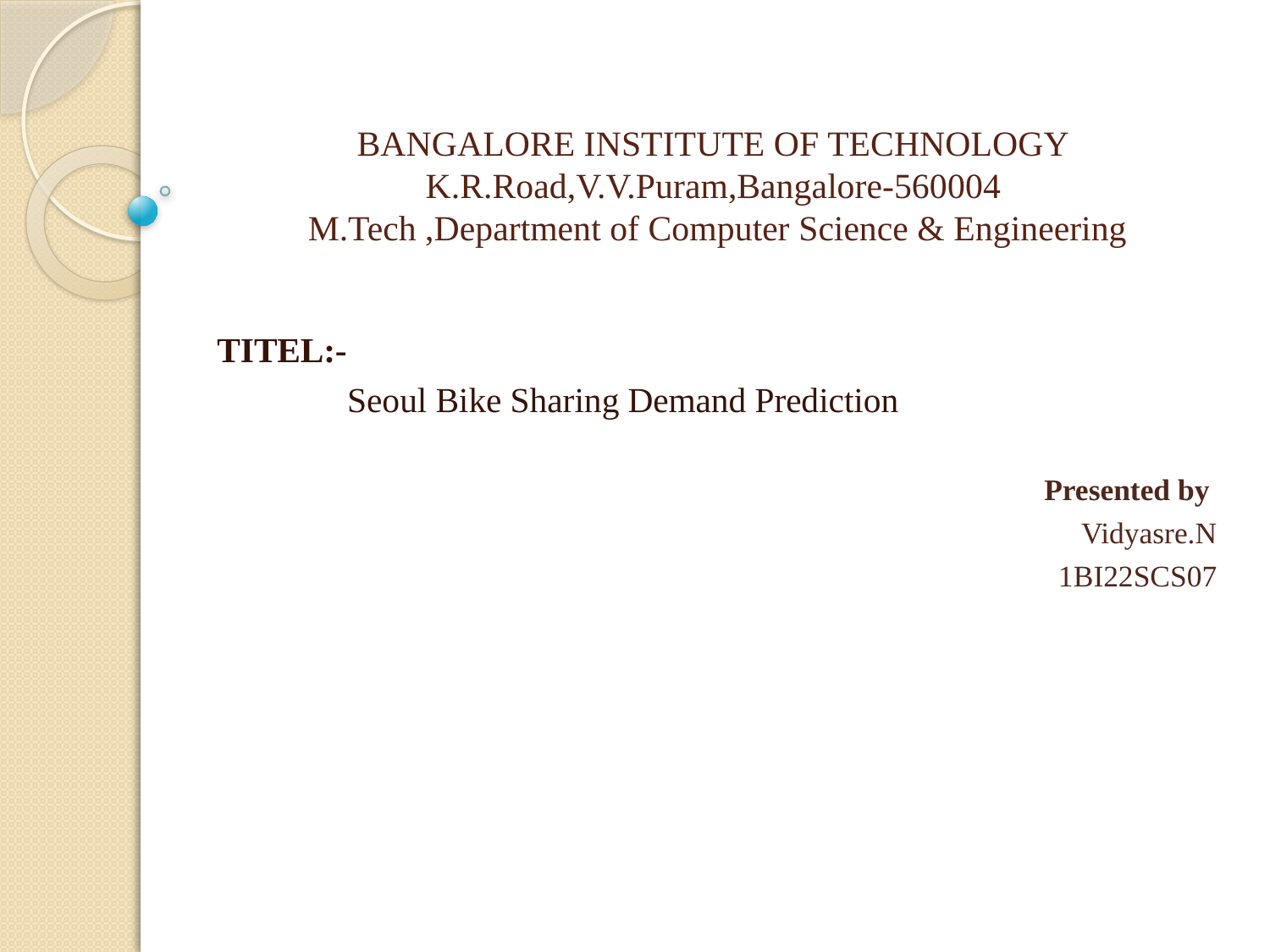

# BANGALORE INSTITUTE OF TECHNOLOGY K.R.Road,V.V.Puram,Bangalore-560004 M.Tech ,Department of Computer Science & Engineering
TITEL:-
               Seoul Bike Sharing Demand Prediction

 Presented by
       Vidyasre.N
        1BI22SCS07